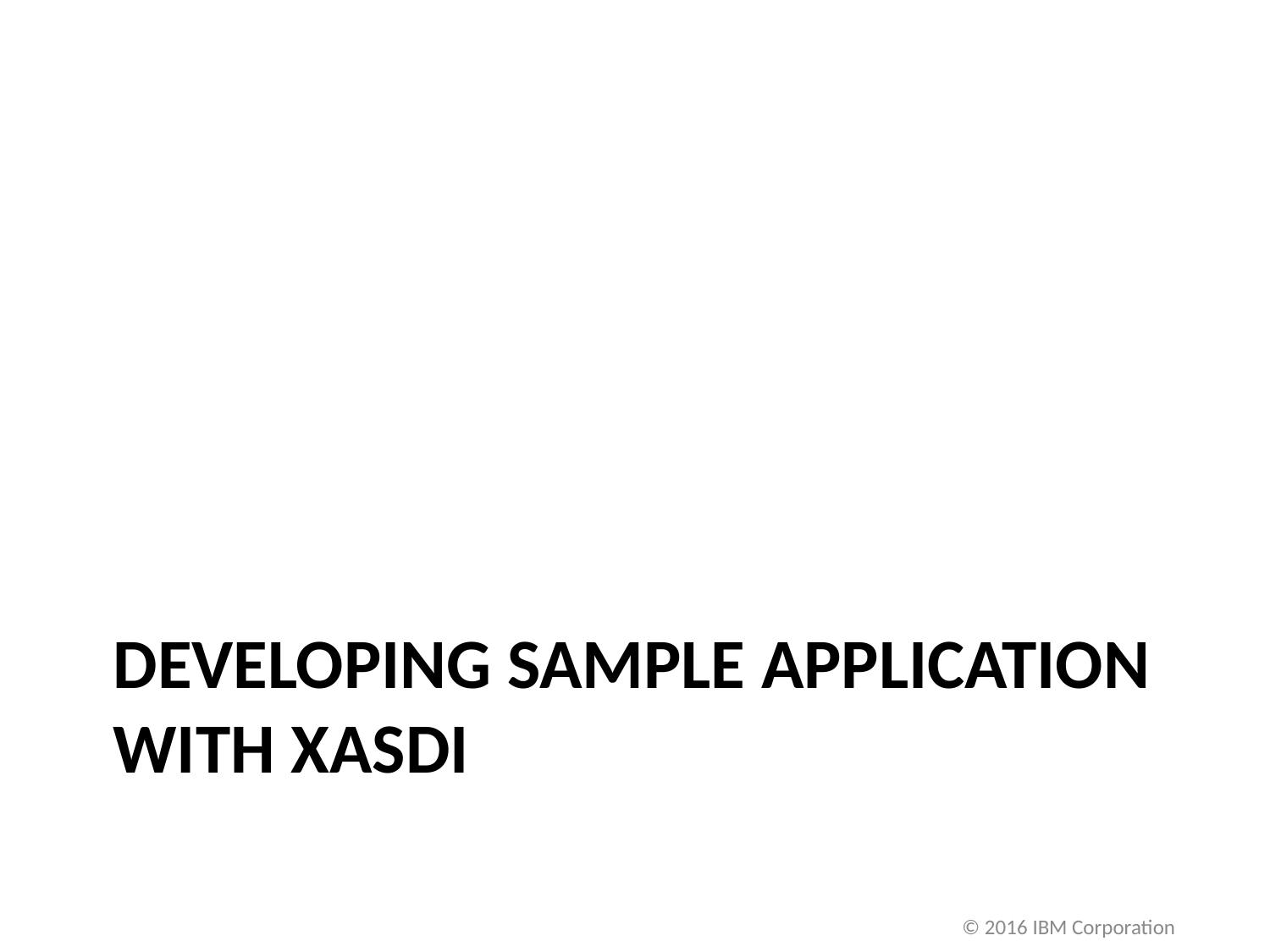

# DEVELOPING SAMPLE APPLICATION WITH XASDI
© 2016 IBM Corporation